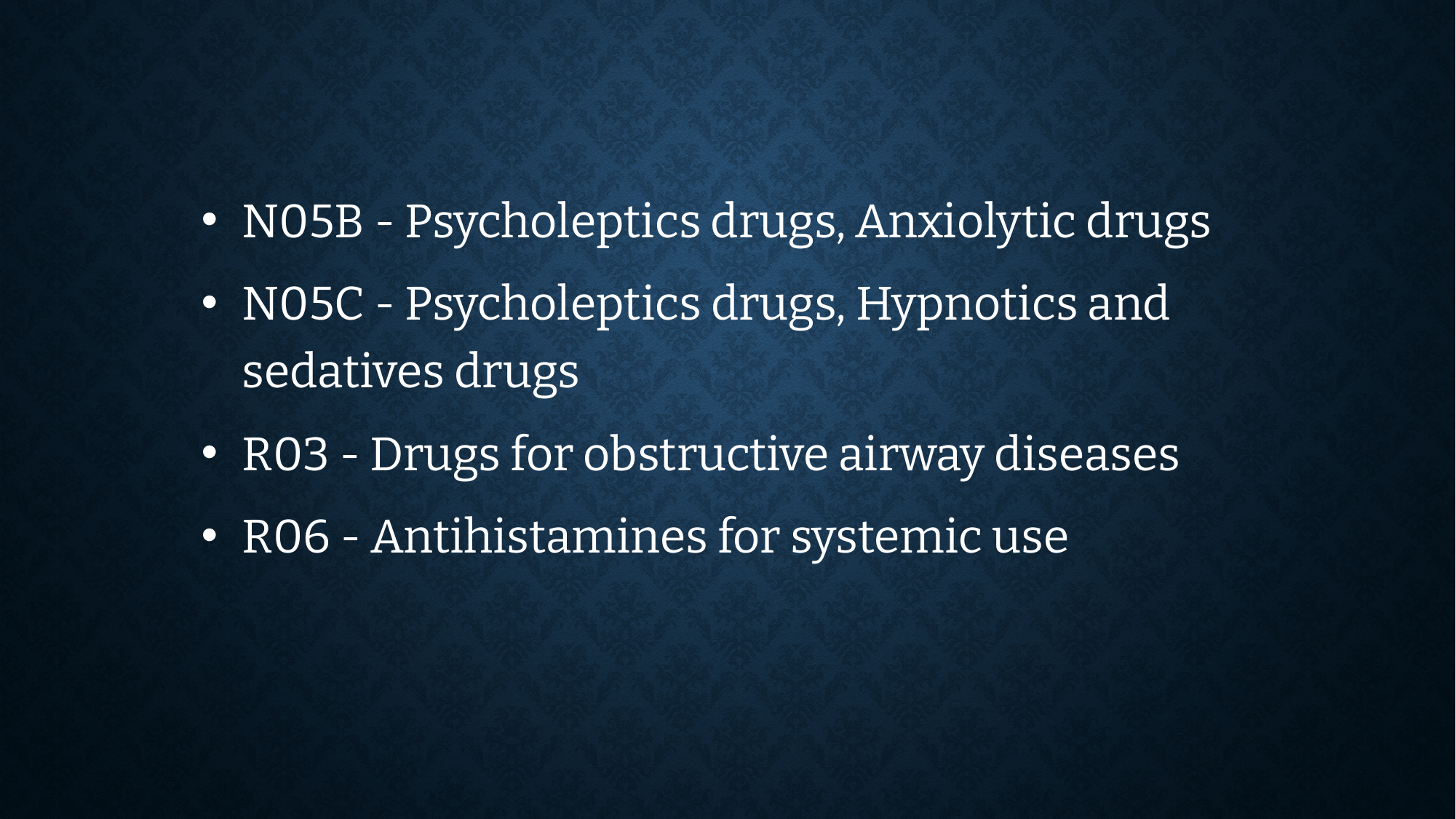

N05B - Psycholeptics drugs, Anxiolytic drugs
N05C - Psycholeptics drugs, Hypnotics and sedatives drugs
R03 - Drugs for obstructive airway diseases
R06 - Antihistamines for systemic use